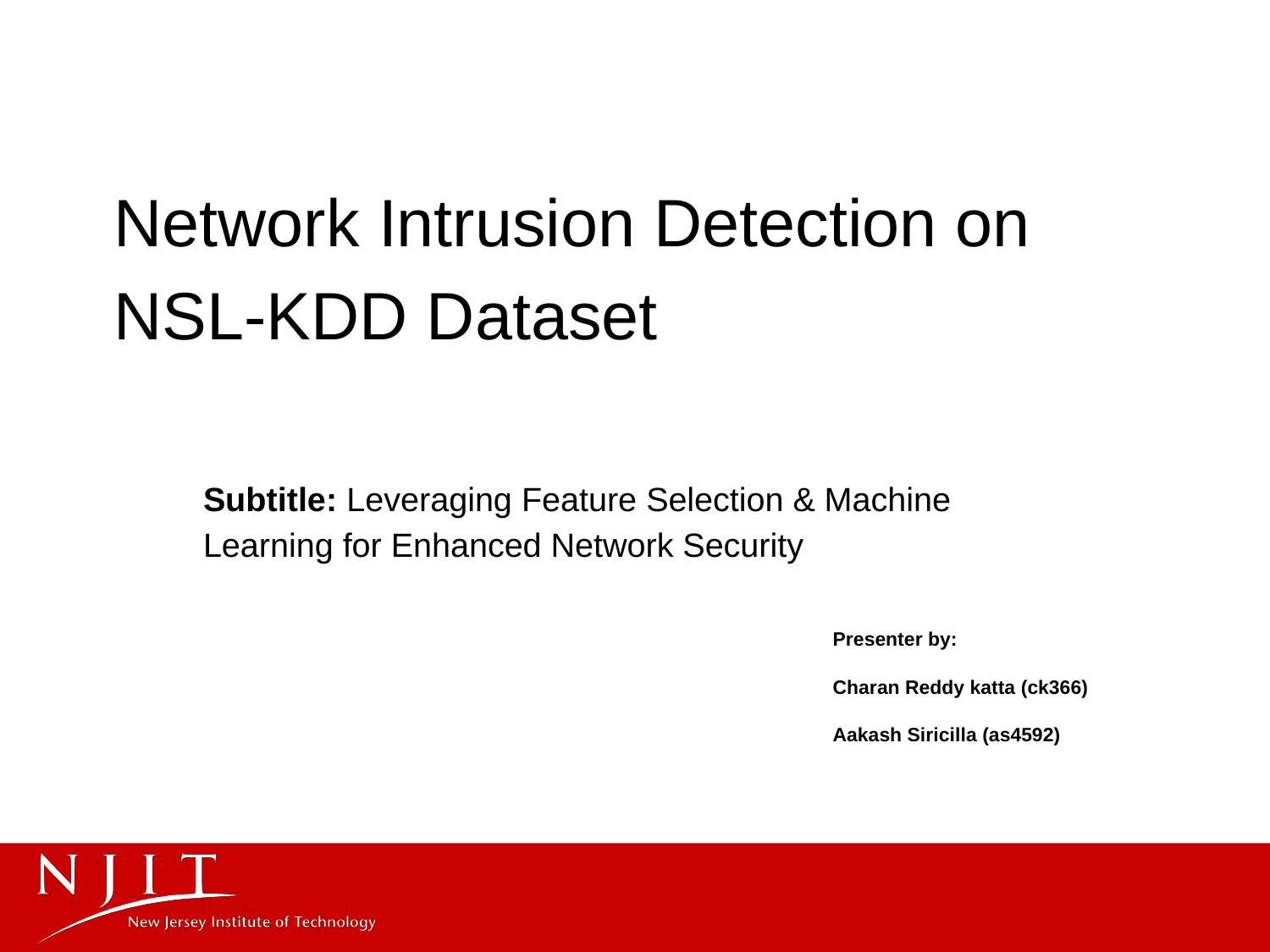

# Network Intrusion Detection on NSL-KDD Dataset

Subtitle: Leveraging Feature Selection & Machine Learning for Enhanced Network Security

Presenter by:
Charan Reddy katta (ck366)
Aakash Siricilla (as4592)